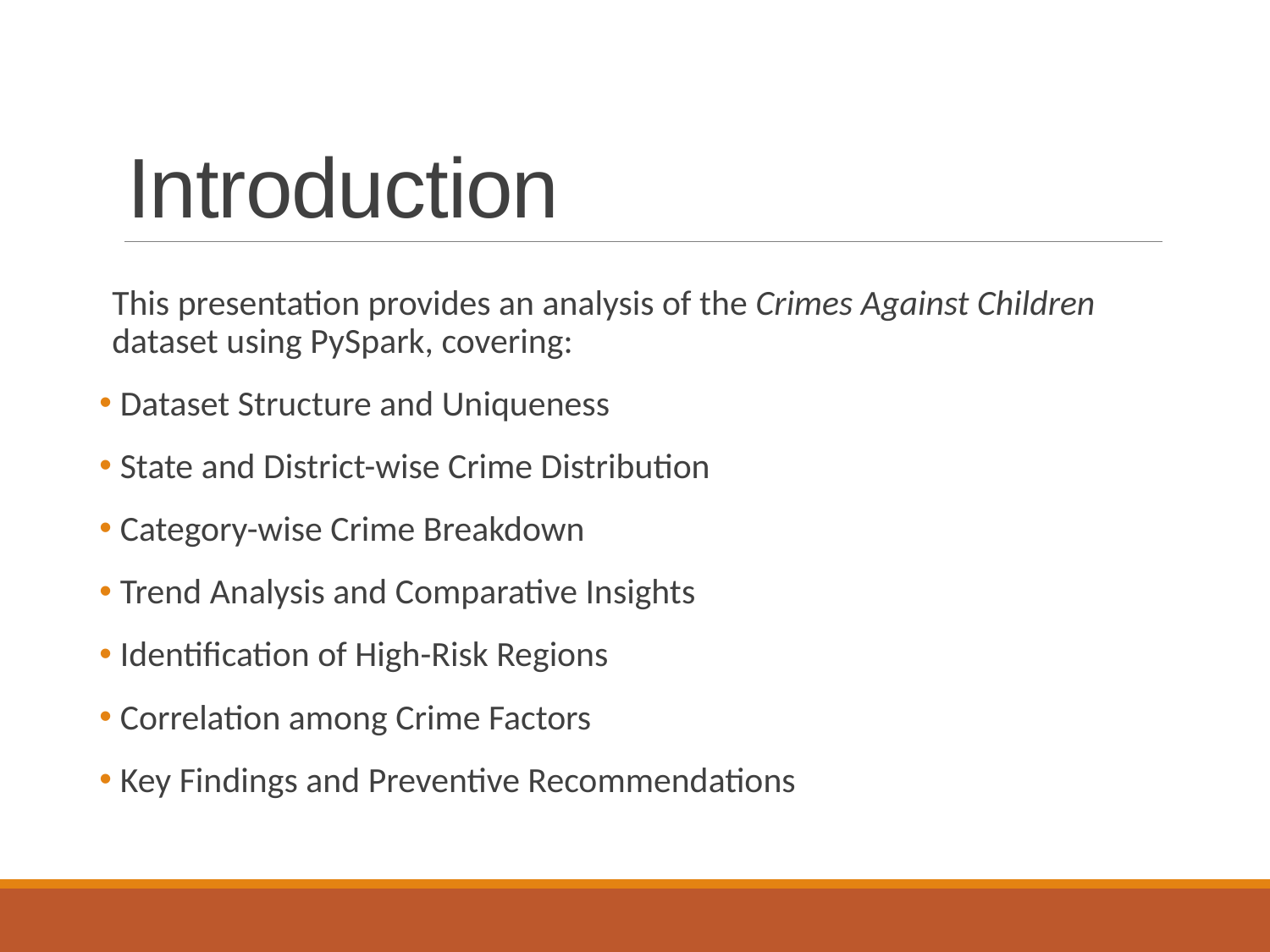

# Introduction
This presentation provides an analysis of the Crimes Against Children dataset using PySpark, covering:
 Dataset Structure and Uniqueness
 State and District-wise Crime Distribution
 Category-wise Crime Breakdown
 Trend Analysis and Comparative Insights
 Identification of High-Risk Regions
 Correlation among Crime Factors
 Key Findings and Preventive Recommendations